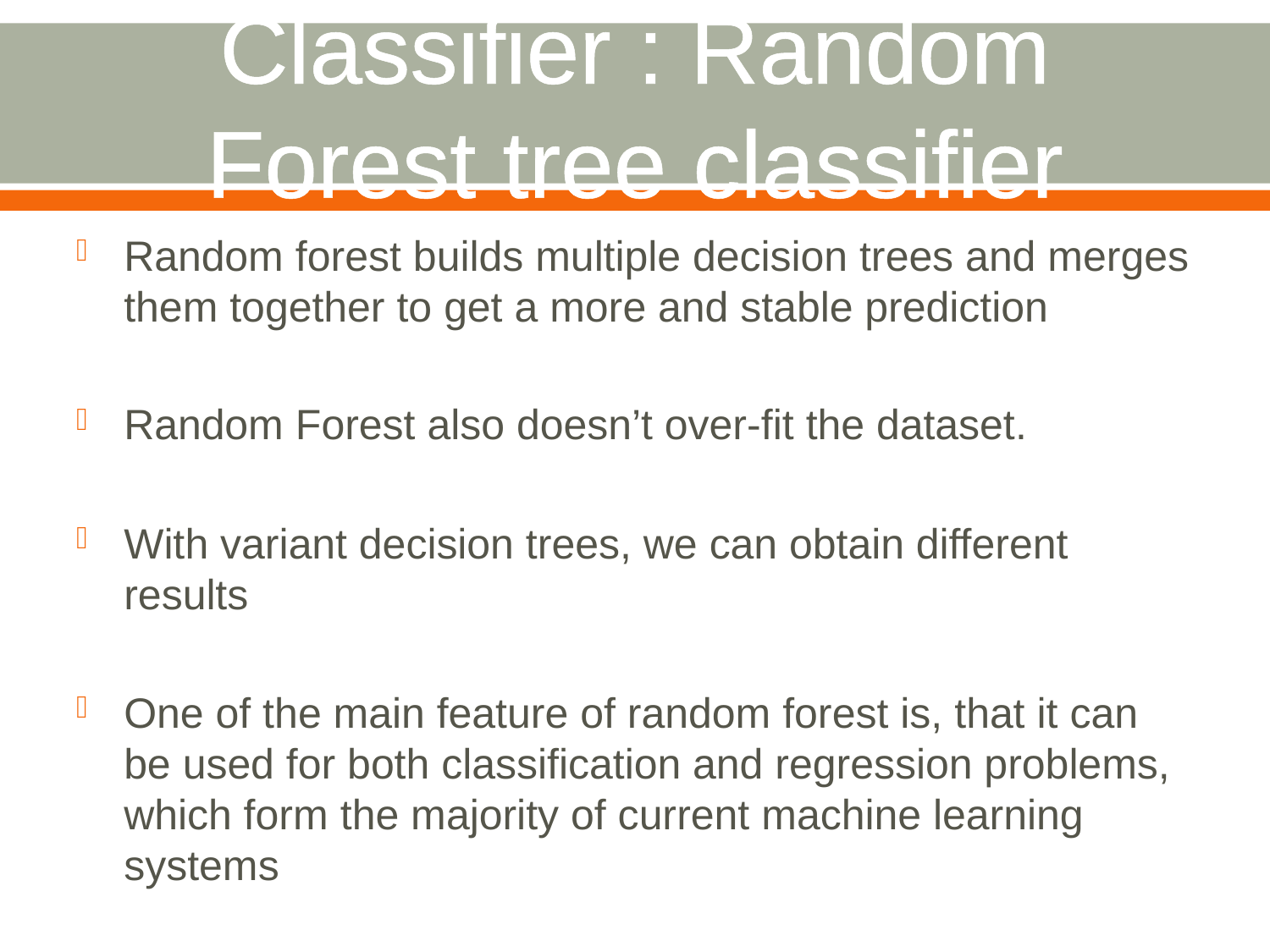

# Classifier : Random Forest tree classifier
Random forest builds multiple decision trees and merges them together to get a more and stable prediction

Random Forest also doesn’t over-fit the dataset.

With variant decision trees, we can obtain different results

One of the main feature of random forest is, that it can be used for both classification and regression problems, which form the majority of current machine learning systems